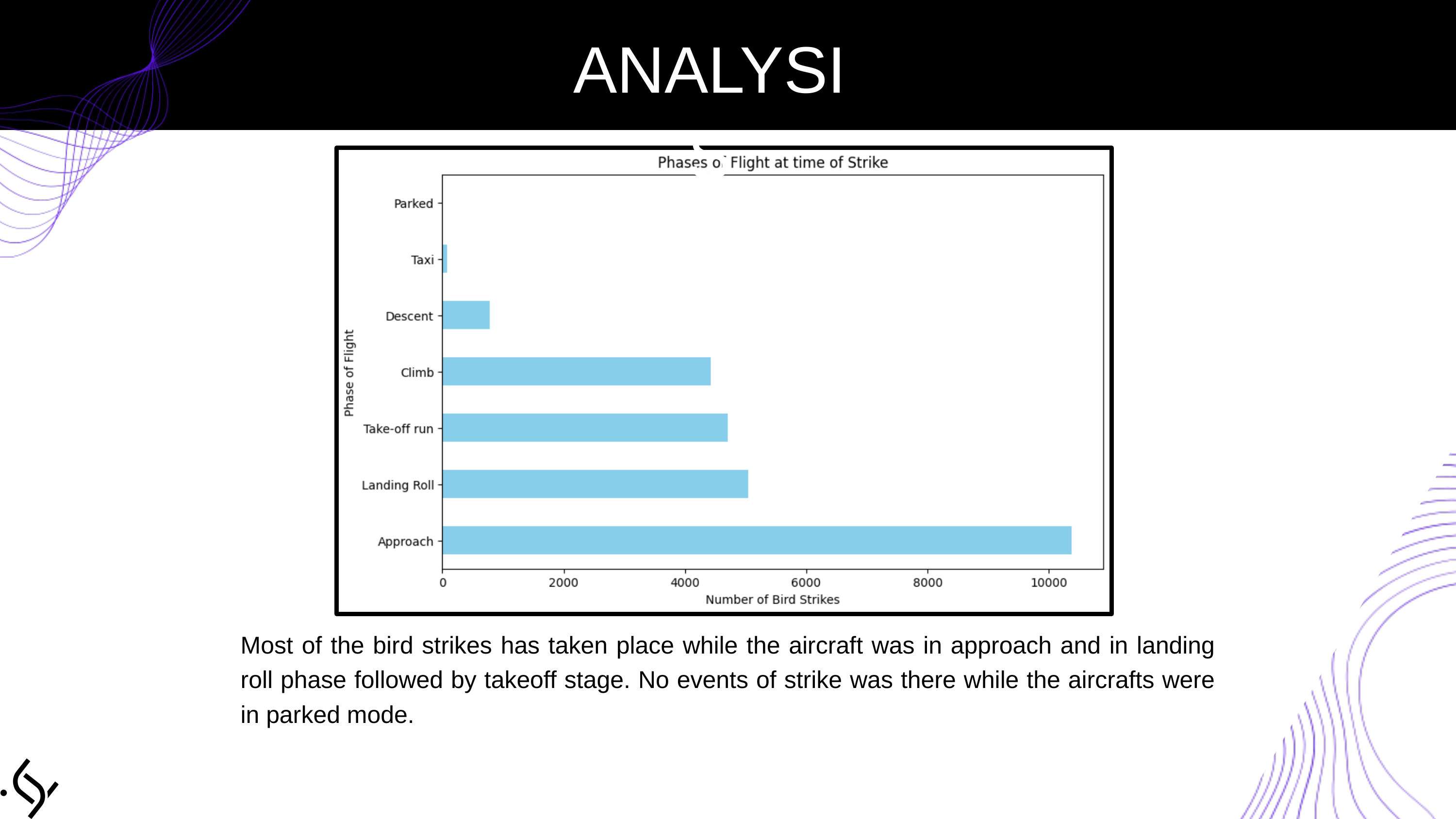

ANALYSIS

Most of the bird strikes has taken place while the aircraft was in approach and in landing roll phase followed by takeoff stage. No events of strike was there while the aircrafts were in parked mode.